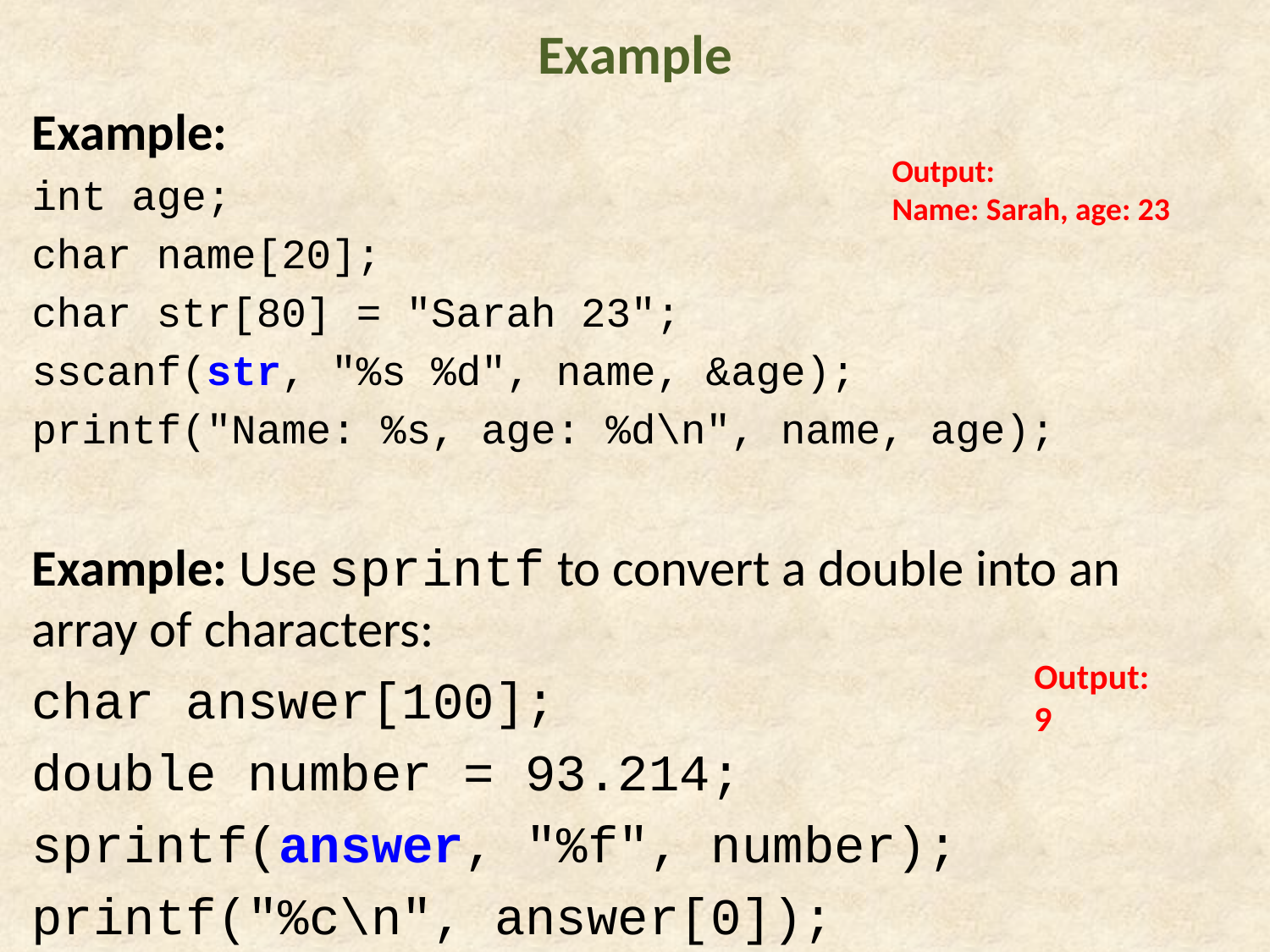

# Example
Example:
int age;
char name[20];
char str[80] = "Sarah 23";
sscanf(str, "%s %d", name, &age);
printf("Name: %s, age: %d\n", name, age);

Example: Use sprintf to convert a double into an array of characters:
char answer[100];
double number = 93.214;
sprintf(answer, "%f", number);
printf("%c\n", answer[0]);

Output:
Name: Sarah, age: 23
Output:
9